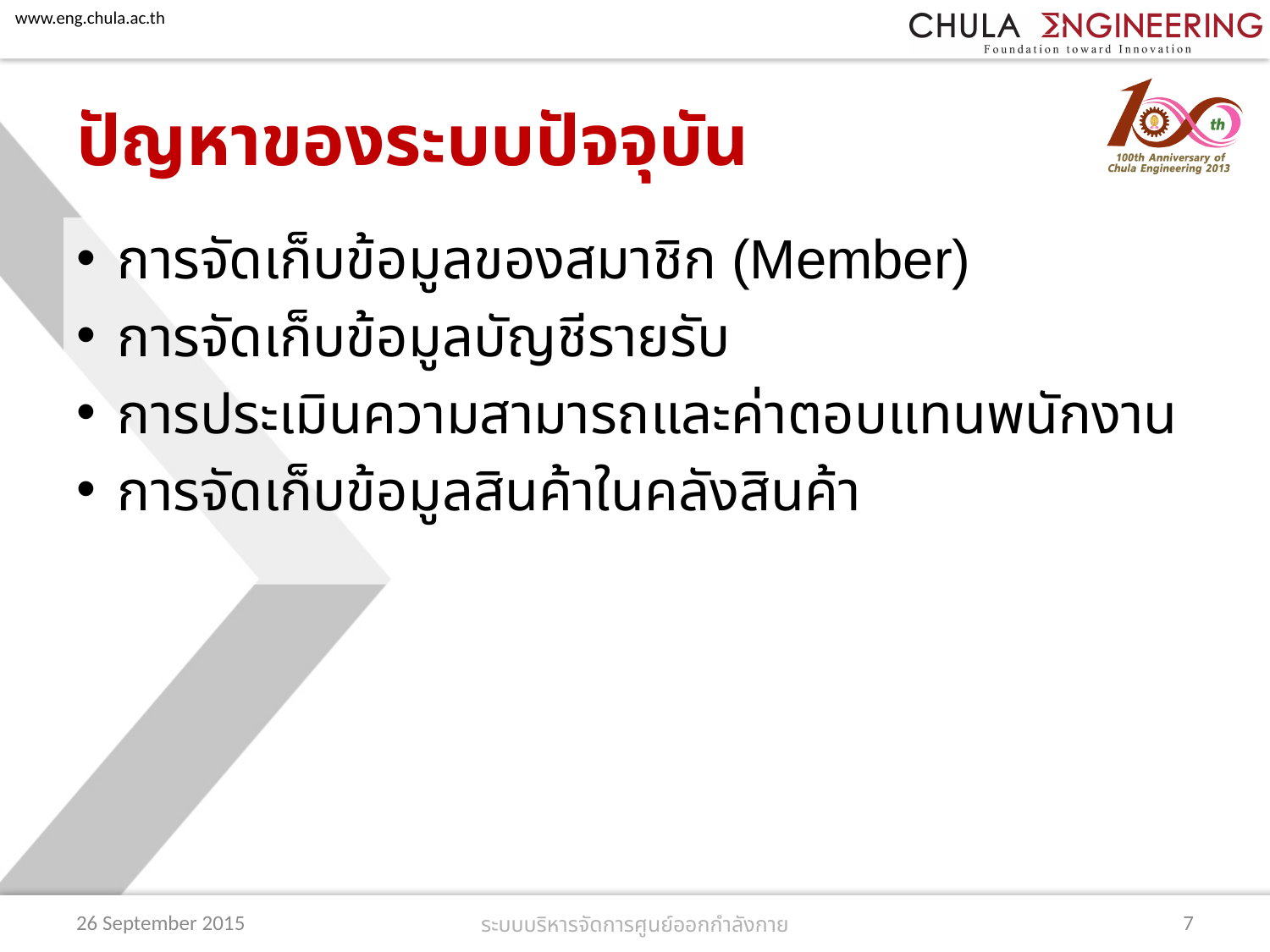

# ปัญหาของระบบปัจจุบัน
การจัดเก็บข้อมูลของสมาชิก (Member)
การจัดเก็บข้อมูลบัญชีรายรับ
การประเมินความสามารถและค่าตอบแทนพนักงาน
การจัดเก็บข้อมูลสินค้าในคลังสินค้า

26 September 2015
7
ระบบบริหารจัดการศูนย์ออกกำลังกาย